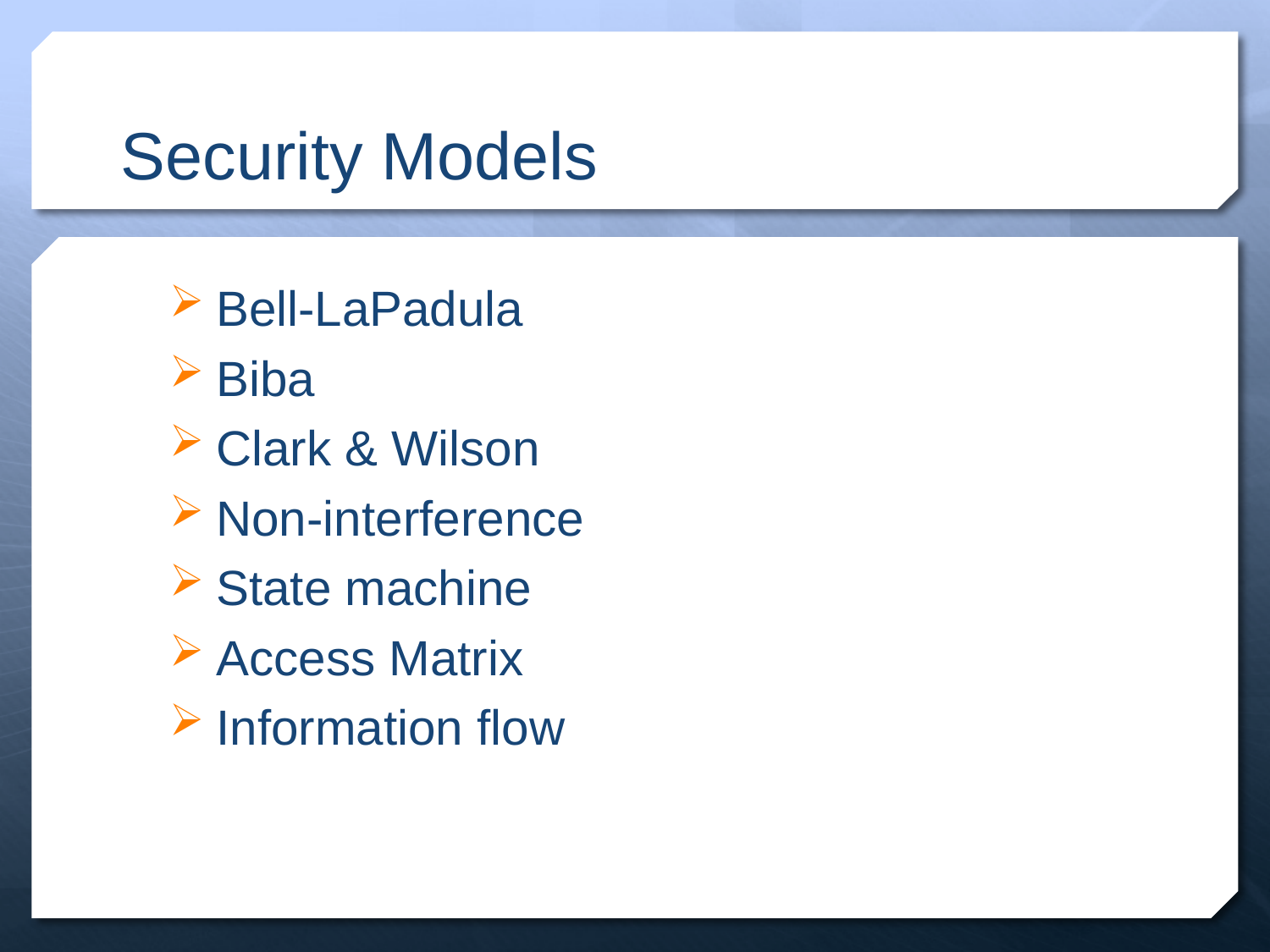

# Security Models
Bell-LaPadula
Biba
Clark & Wilson
Non-interference
State machine
Access Matrix
Information flow